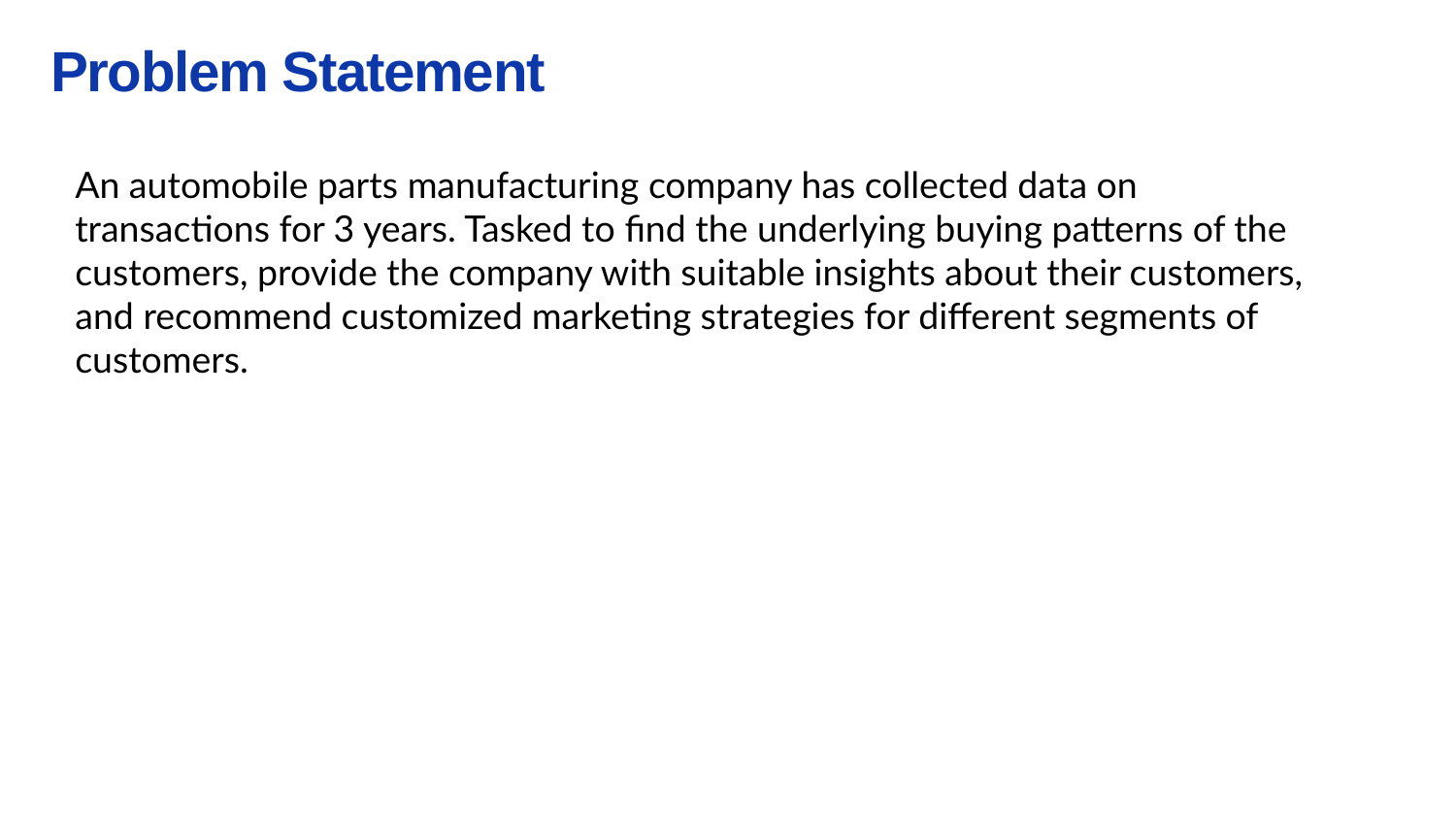

# Problem Statement
An automobile parts manufacturing company has collected data on transactions for 3 years. Tasked to find the underlying buying patterns of the customers, provide the company with suitable insights about their customers, and recommend customized marketing strategies for different segments of customers.